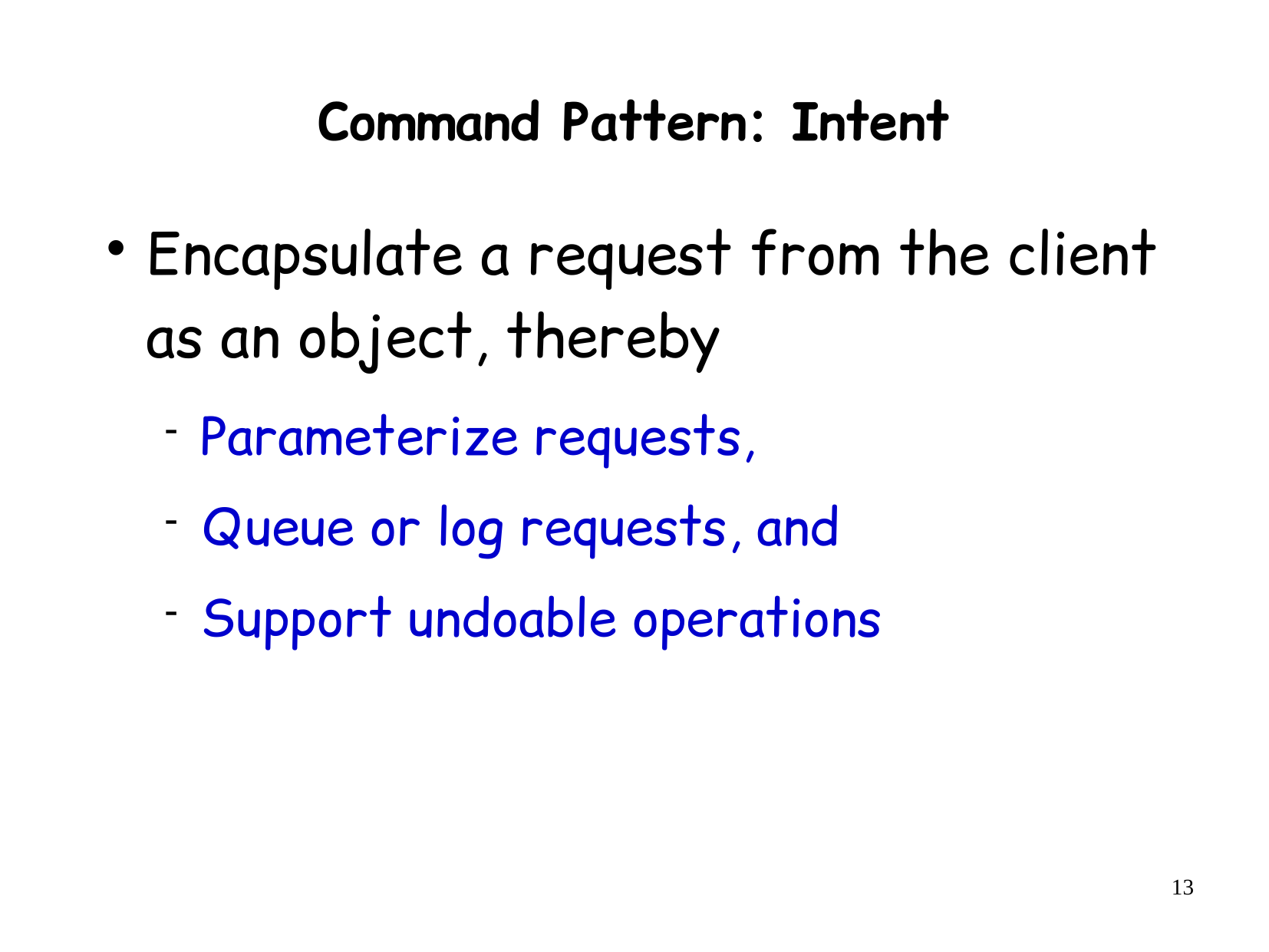

# Command Pattern: Intent
Encapsulate a request from the client as an object, thereby
Parameterize requests,
Queue or log requests, and
Support undoable operations